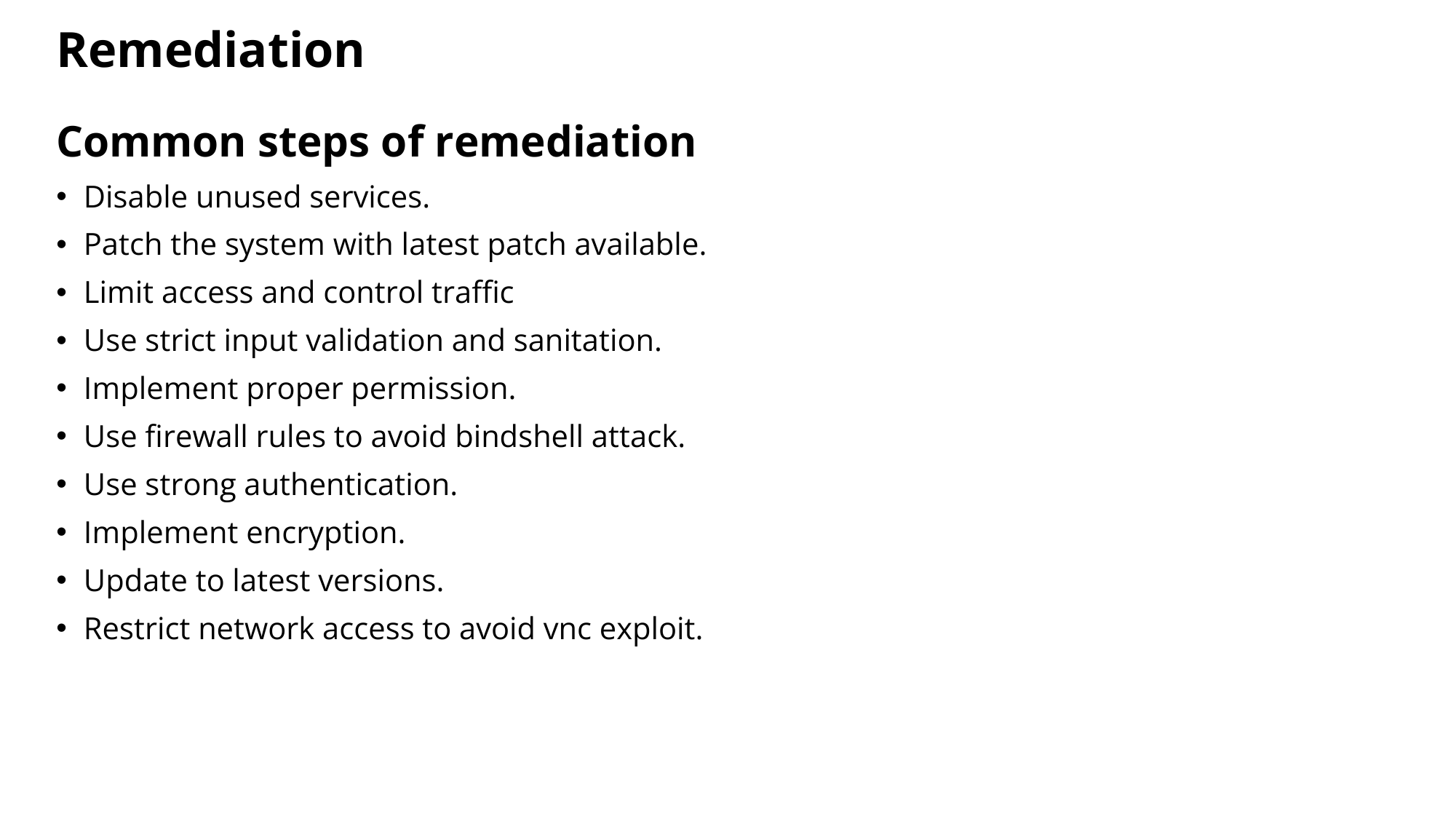

Remediation
Common steps of remediation
Disable unused services.
Patch the system with latest patch available.
Limit access and control traffic
Use strict input validation and sanitation.
Implement proper permission.
Use firewall rules to avoid bindshell attack.
Use strong authentication.
Implement encryption.
Update to latest versions.
Restrict network access to avoid vnc exploit.